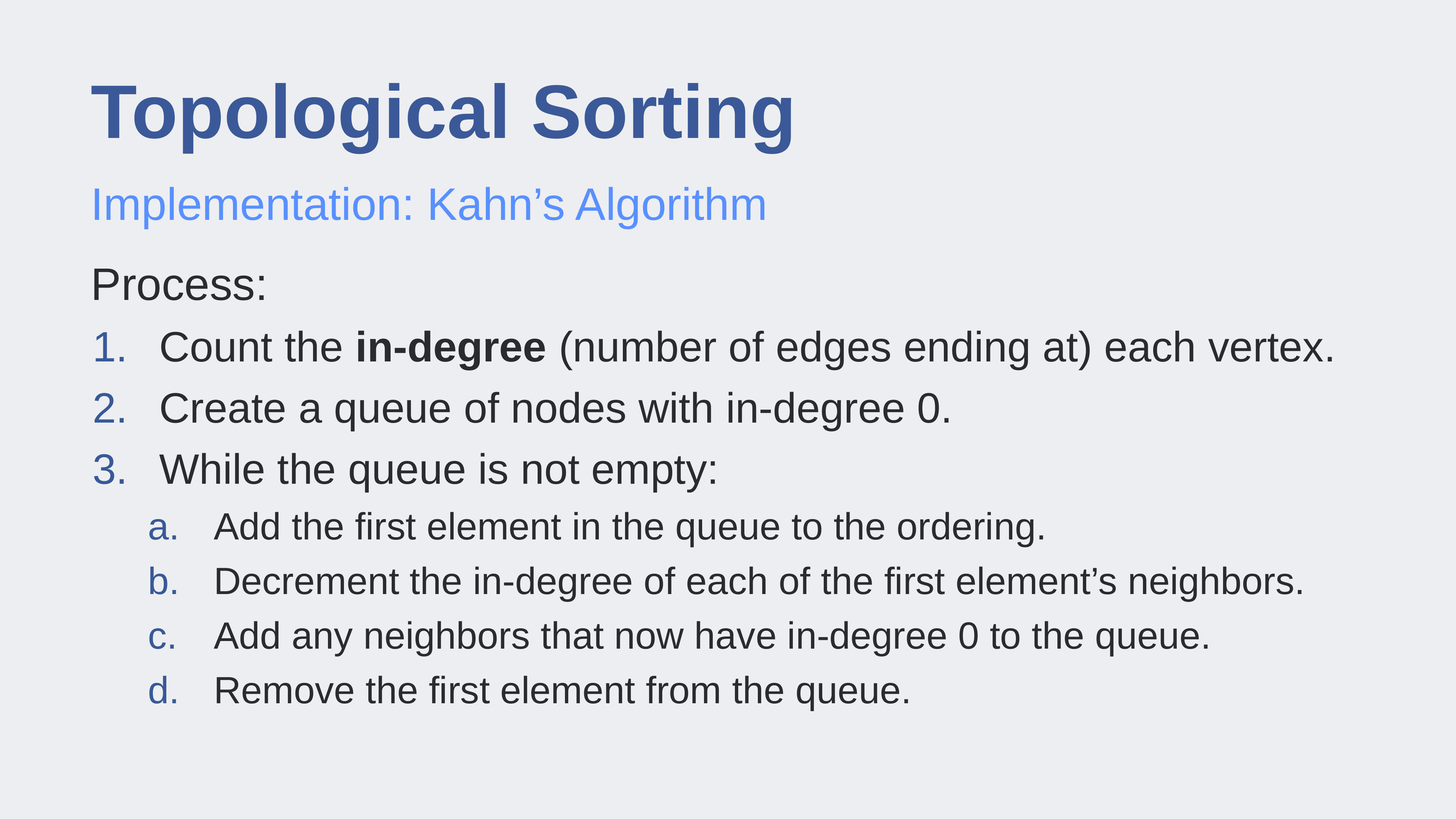

# Topological Sorting
Implementation: Kahn’s Algorithm
Process:
Count the in-degree (number of edges ending at) each vertex.
Create a queue of nodes with in-degree 0.
While the queue is not empty:
Add the first element in the queue to the ordering.
Decrement the in-degree of each of the first element’s neighbors.
Add any neighbors that now have in-degree 0 to the queue.
Remove the first element from the queue.